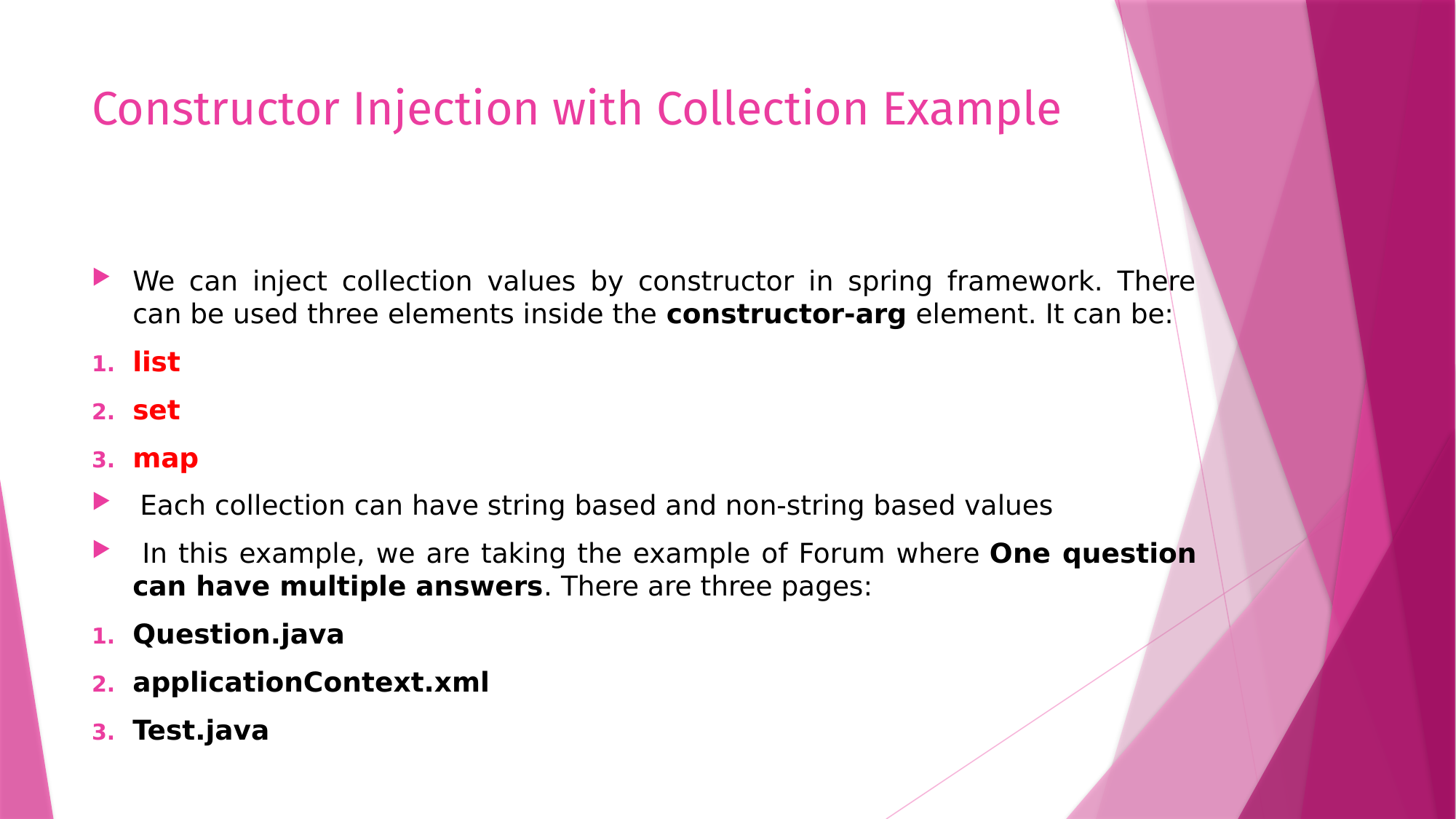

# Constructor Injection with Collection Example
We can inject collection values by constructor in spring framework. There can be used three elements inside the constructor-arg element. It can be:
list
set
map
 Each collection can have string based and non-string based values
 In this example, we are taking the example of Forum where One question can have multiple answers. There are three pages:
Question.java
applicationContext.xml
Test.java